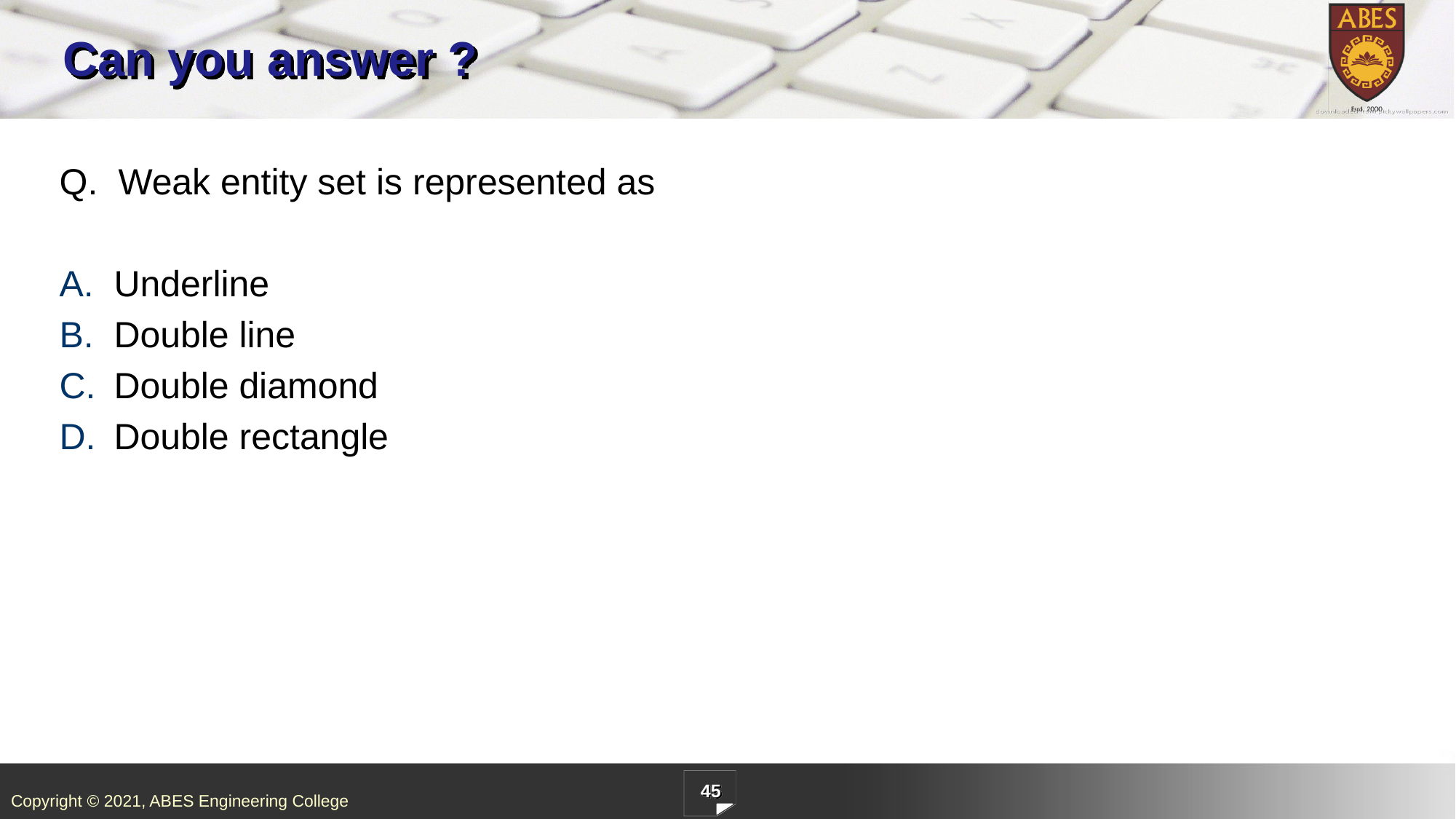

# Can you answer ?
Q.  Weak entity set is represented as

Underline
Double line
Double diamond
Double rectangle
45